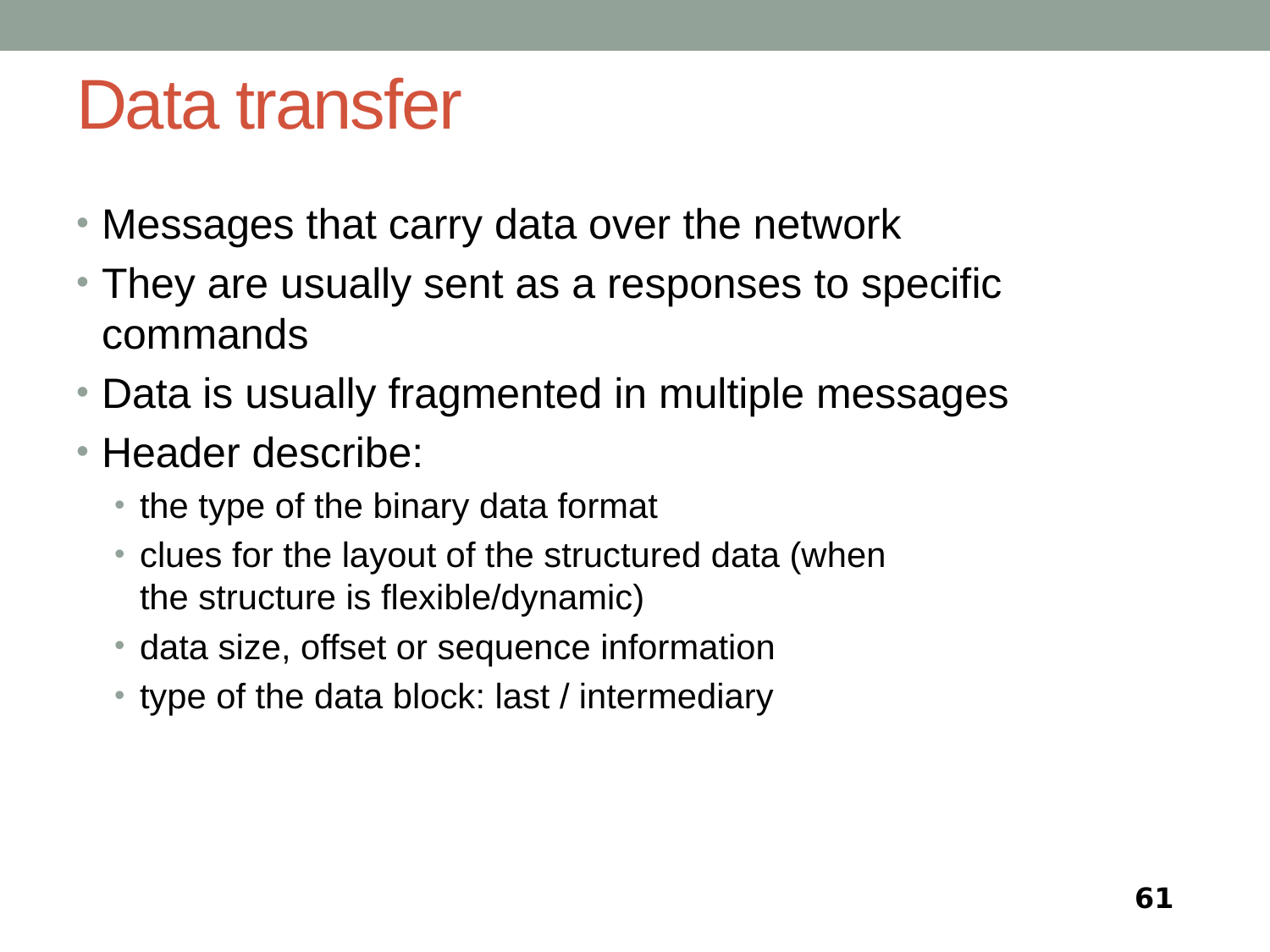

# Data transfer
Messages that carry data over the network
They are usually sent as a responses to specific
commands
Data is usually fragmented in multiple messages
Header describe:
the type of the binary data format
clues for the layout of the structured data (when
the structure is flexible/dynamic)
data size, offset or sequence information
type of the data block: last / intermediary

61